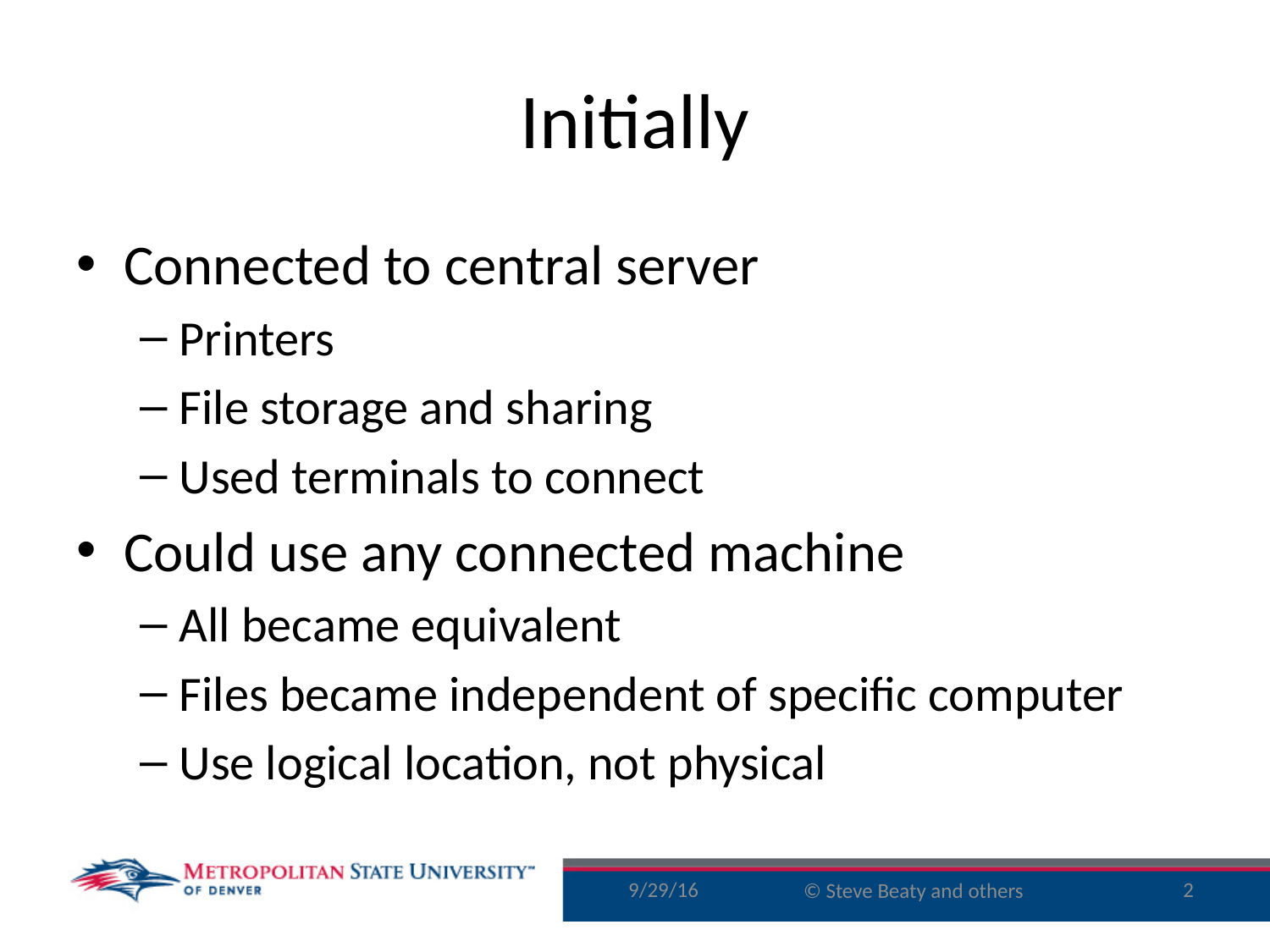

# Initially
Connected to central server
Printers
File storage and sharing
Used terminals to connect
Could use any connected machine
All became equivalent
Files became independent of specific computer
Use logical location, not physical
9/29/16
2
© Steve Beaty and others